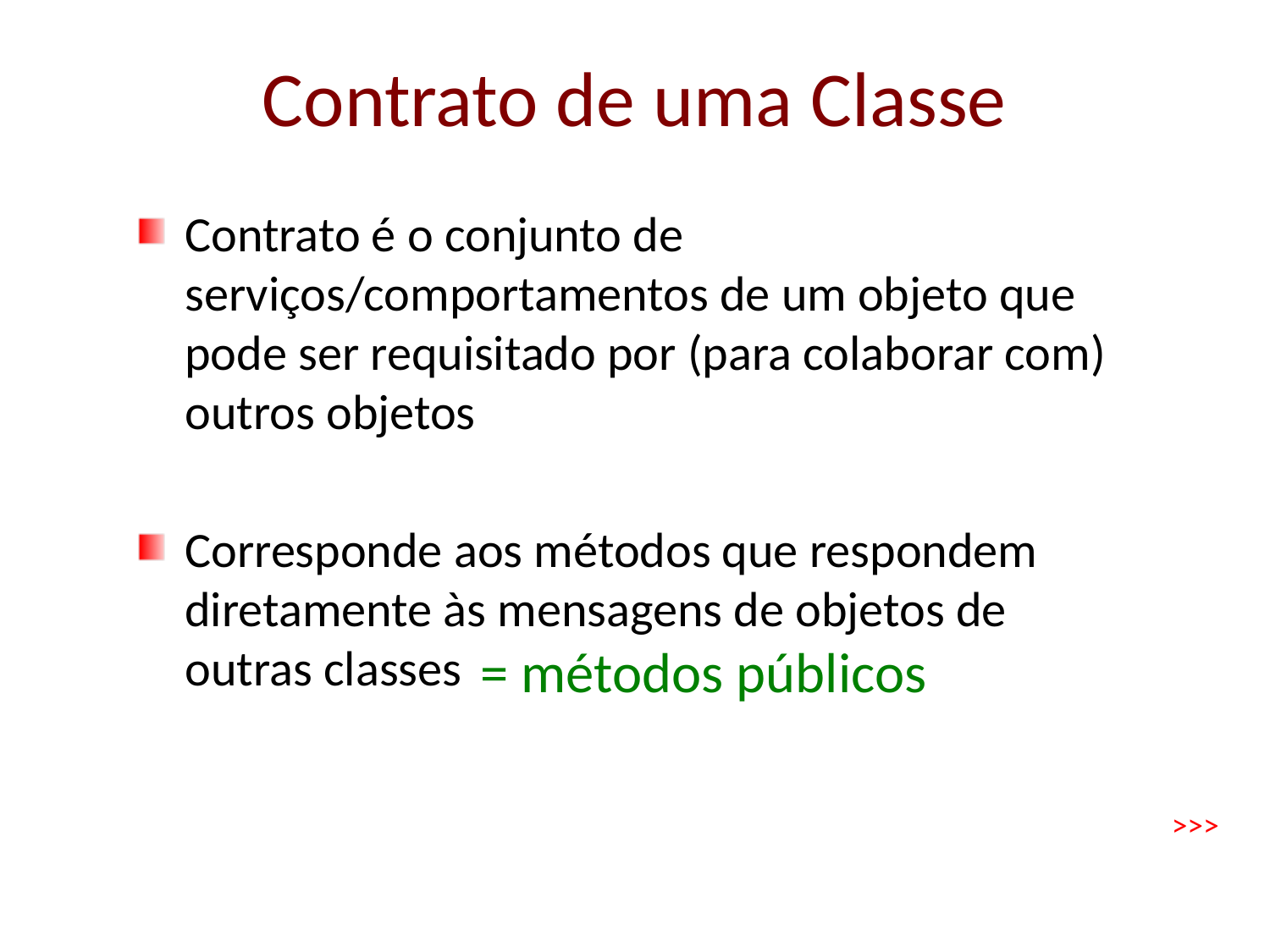

Contrato de uma Classe
Contrato é o conjunto de serviços/comportamentos de um objeto que pode ser requisitado por (para colaborar com) outros objetos

Corresponde aos métodos que respondem diretamente às mensagens de objetos de outras classes
= métodos públicos
>>>